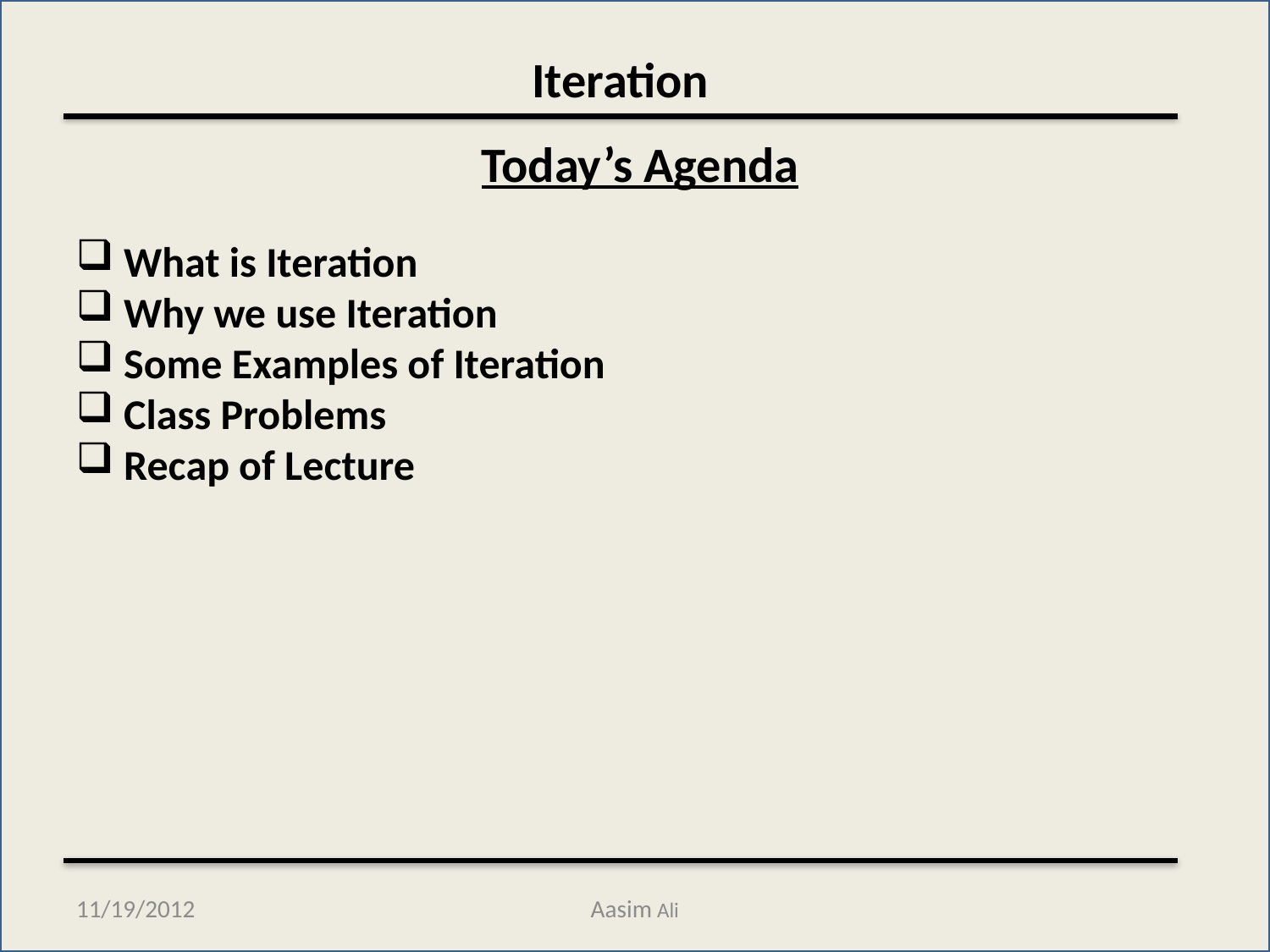

Iteration
Today’s Agenda

What is Iteration
Why we use Iteration
Some Examples of Iteration
Class Problems
Recap of Lecture
11/19/2012
Aasim Ali
2